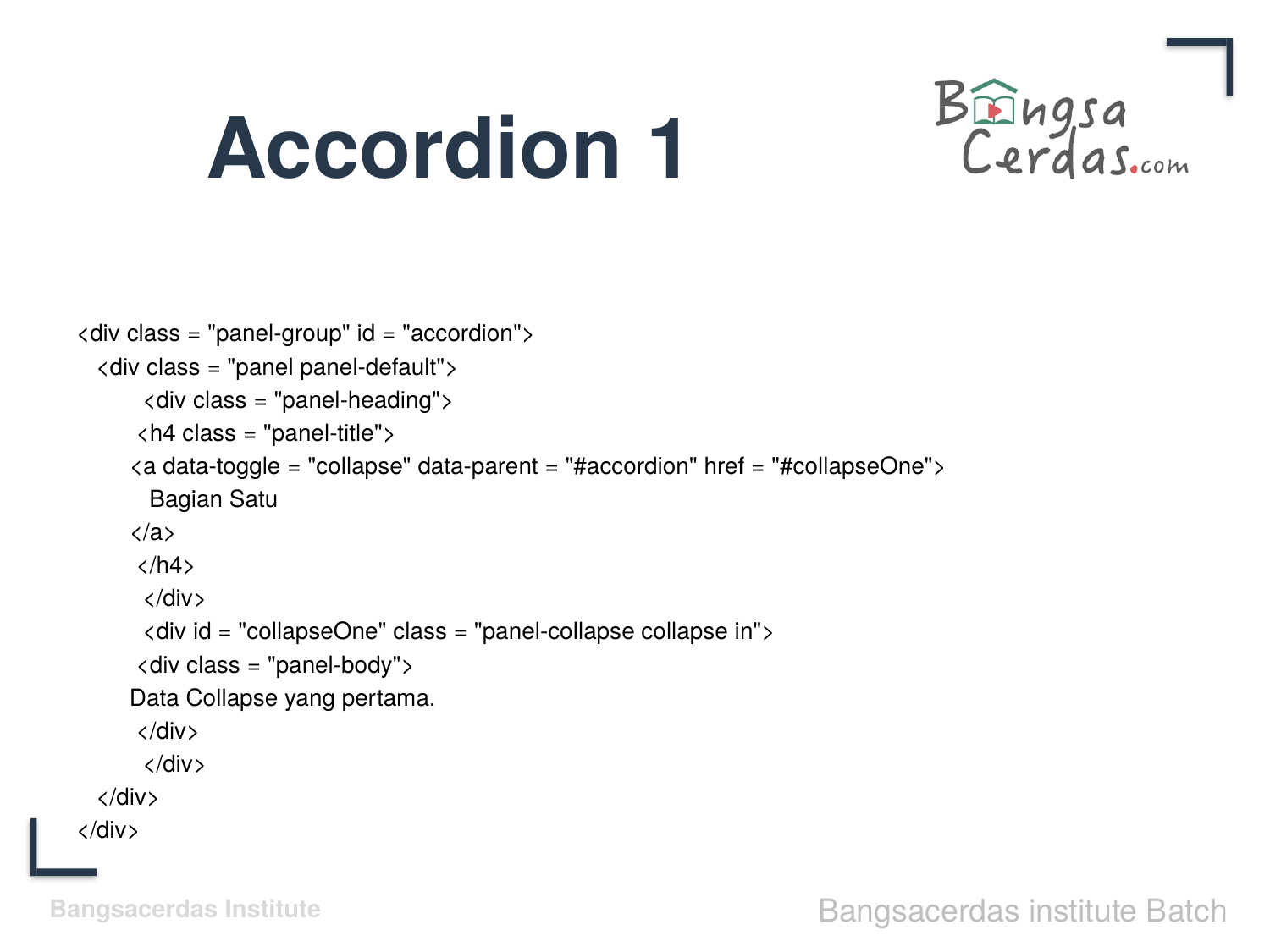

# Accordion 1
<div class = "panel-group" id = "accordion">
   <div class = "panel panel-default">
	  <div class = "panel-heading">
		 <h4 class = "panel-title">
			<a data-toggle = "collapse" data-parent = "#accordion" href = "#collapseOne">
			   Bagian Satu
			</a>
		 </h4>
	  </div>
	  <div id = "collapseOne" class = "panel-collapse collapse in">
		 <div class = "panel-body">
			Data Collapse yang pertama.
		 </div>
	  </div>
   </div>
</div>